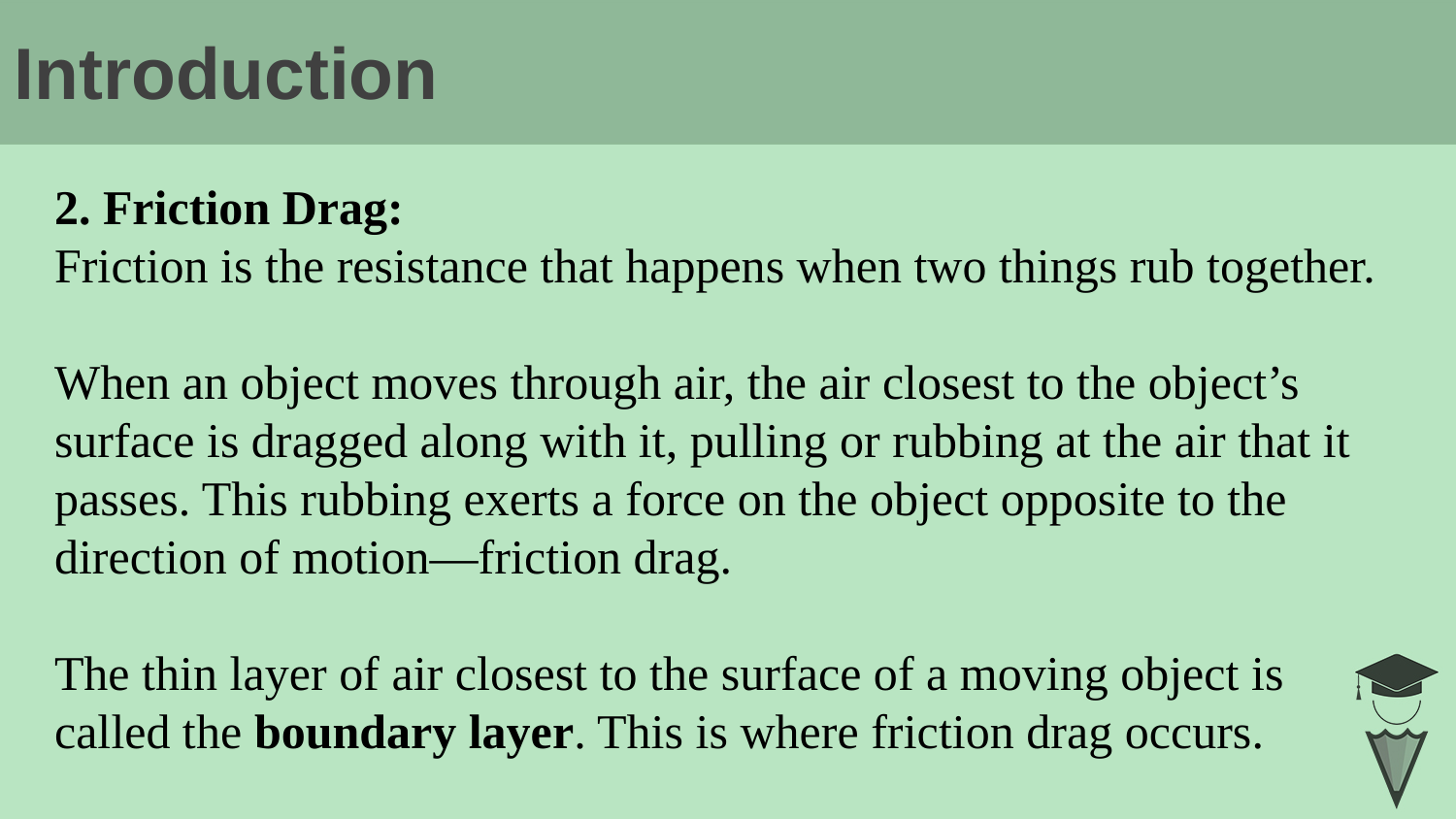

# Introduction
2. Friction Drag:
Friction is the resistance that happens when two things rub together.

When an object moves through air, the air closest to the object’s           surface is dragged along with it, pulling or rubbing at the air that it      passes. This rubbing exerts a force on the object opposite to the            direction of motion—friction drag.

The thin layer of air closest to the surface of a moving object is            called the boundary layer. This is where friction drag occurs.